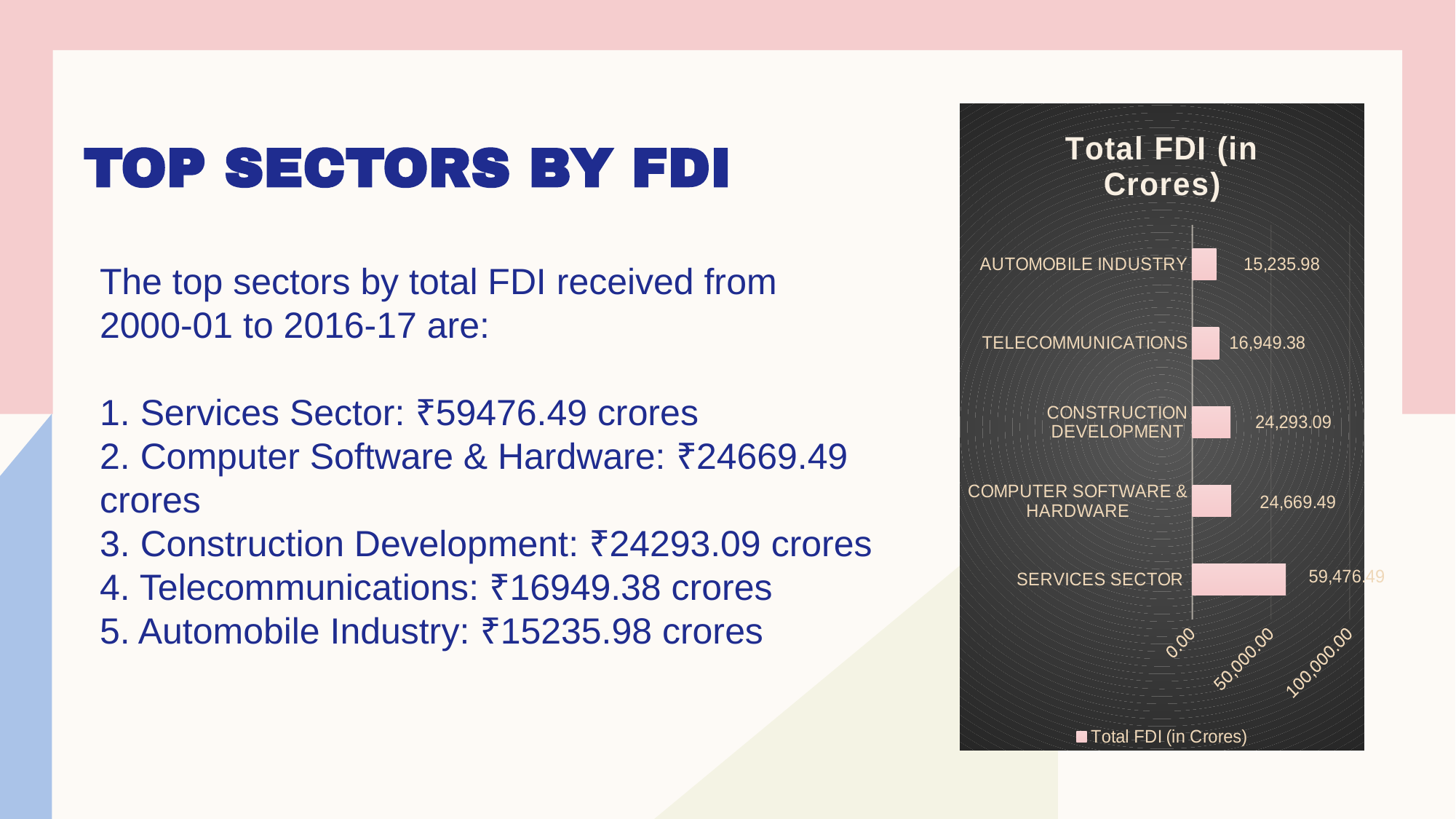

# Top Sectors by FDI

### Chart:

| Category | Total FDI (in Crores) |
|---|---|
| SERVICES SECTOR  | 59476.49 |
| COMPUTER SOFTWARE & HARDWARE | 24669.49 |
| CONSTRUCTION DEVELOPMENT | 24293.09 |
| TELECOMMUNICATIONS | 16949.38 |
| AUTOMOBILE INDUSTRY | 15235.98 |
The top sectors by total FDI received from 2000-01 to 2016-17 are:

1. Services Sector: ₹59476.49 crores
2. Computer Software & Hardware: ₹24669.49 crores
3. Construction Development: ₹24293.09 crores
4. Telecommunications: ₹16949.38 crores
5. Automobile Industry: ₹15235.98 crores